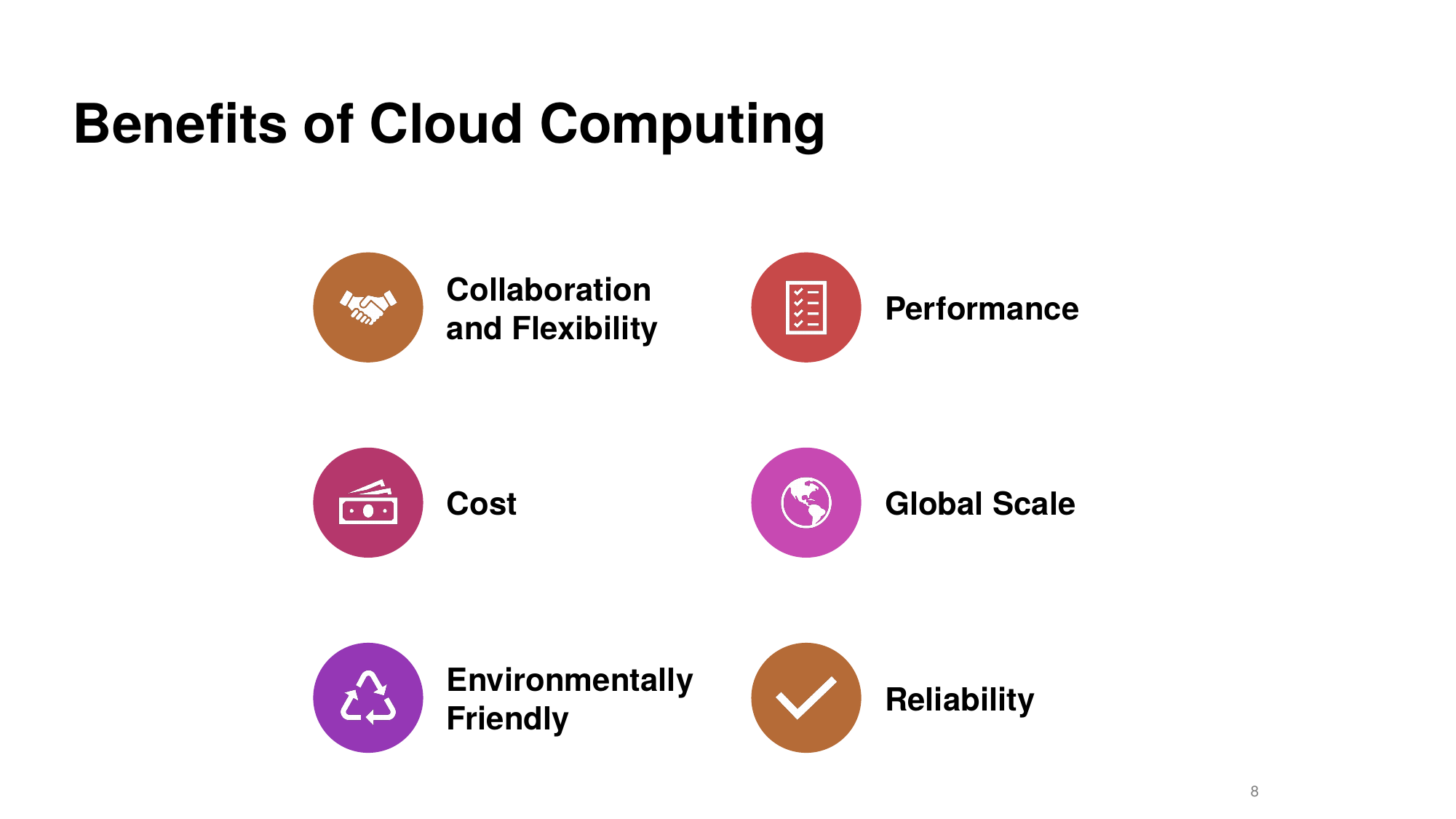

# Benefits of Cloud Computing
Collaboration and Flexibility
Performance
Cost
Global Scale
Environmentally Friendly
Reliability
8